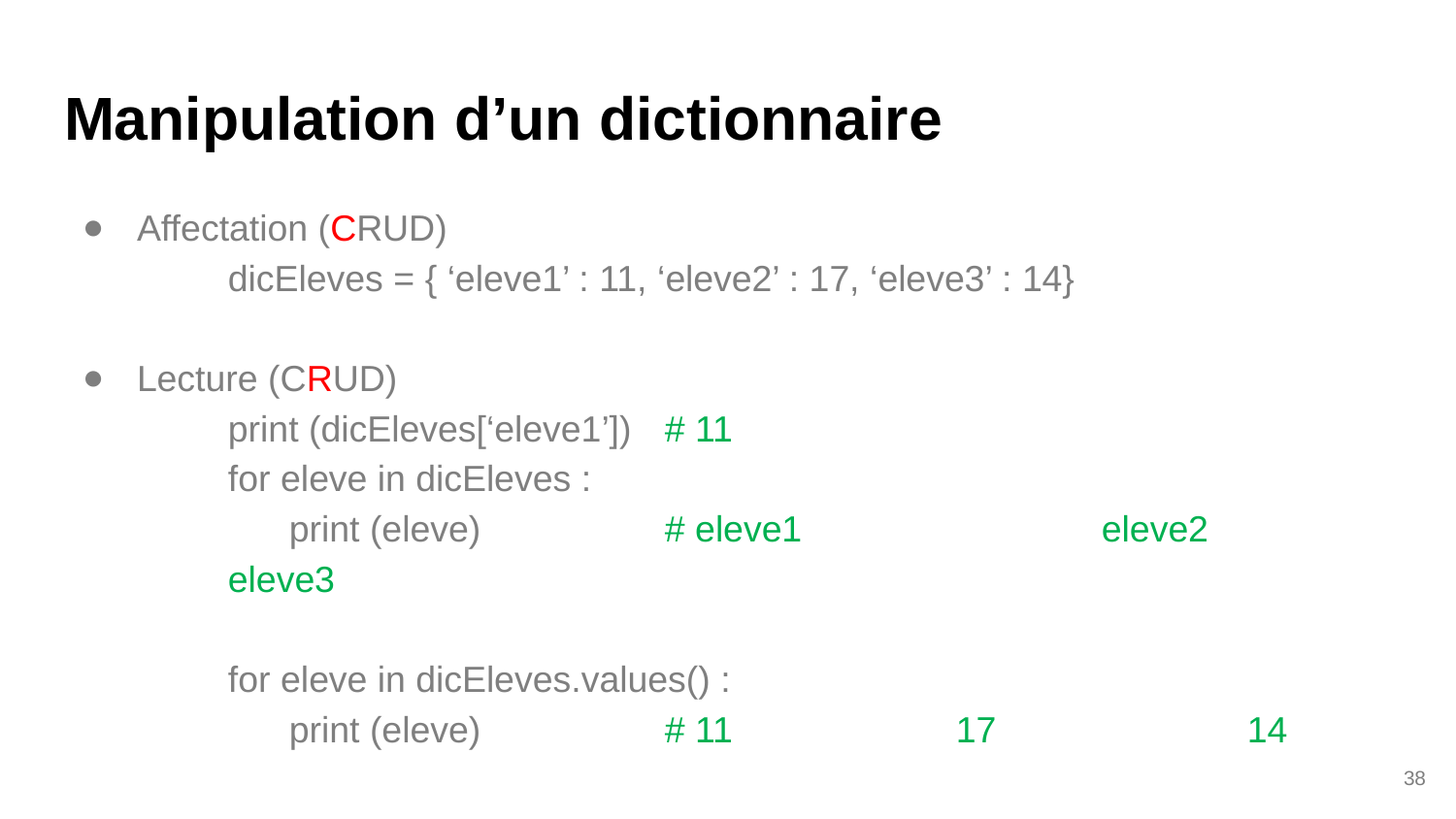

# Manipulation d’un dictionnaire
Affectation (CRUD)
	dicEleves = { ‘eleve1’ : 11, ‘eleve2’ : 17, ‘eleve3’ : 14}

Lecture (CRUD)
	print (dicEleves[‘eleve1’])	# 11
	for eleve in dicEleves :
	      print (eleve)		# eleve1 		eleve2		eleve3

	for eleve in dicEleves.values() :
	      print (eleve)		# 11		17		14

38